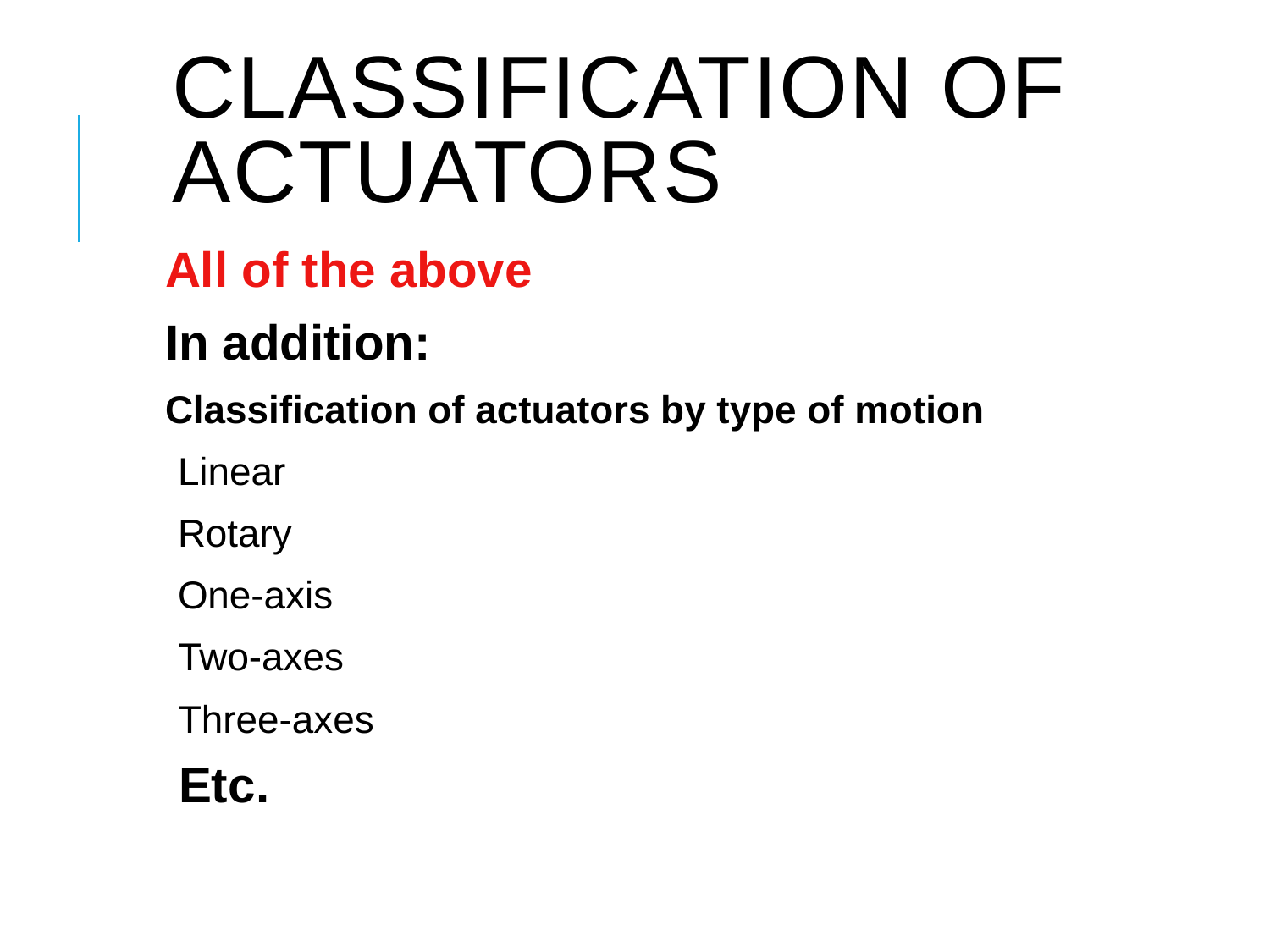

# Classification of actuators
All of the above
In addition:
Classification of actuators by type of motion
Linear
Rotary
One-axis
Two-axes
Three-axes
Etc.